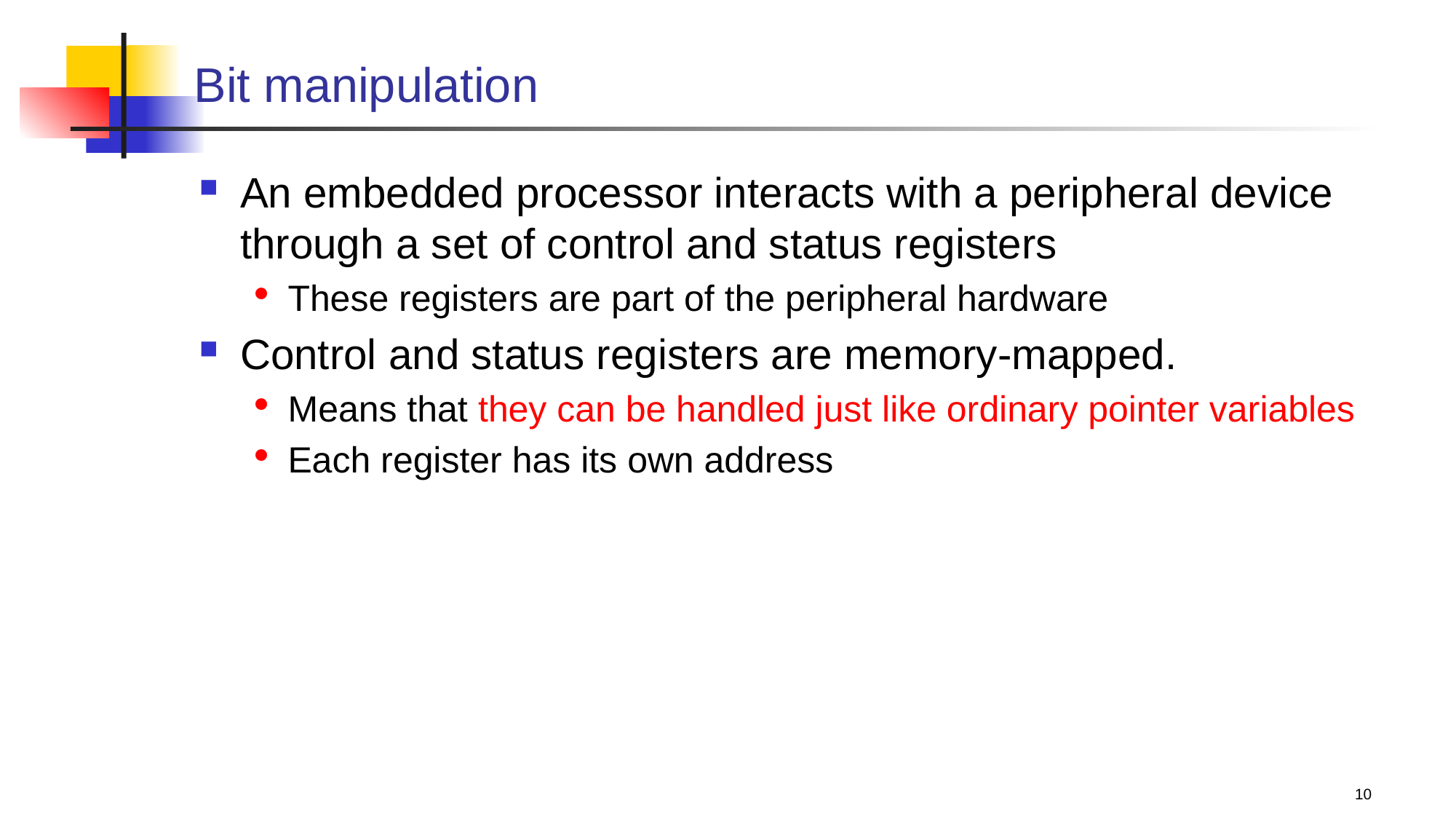

# Bit manipulation
An embedded processor interacts with a peripheral device through a set of control and status registers
These registers are part of the peripheral hardware
Control and status registers are memory-mapped.
Means that they can be handled just like ordinary pointer variables
Each register has its own address

10